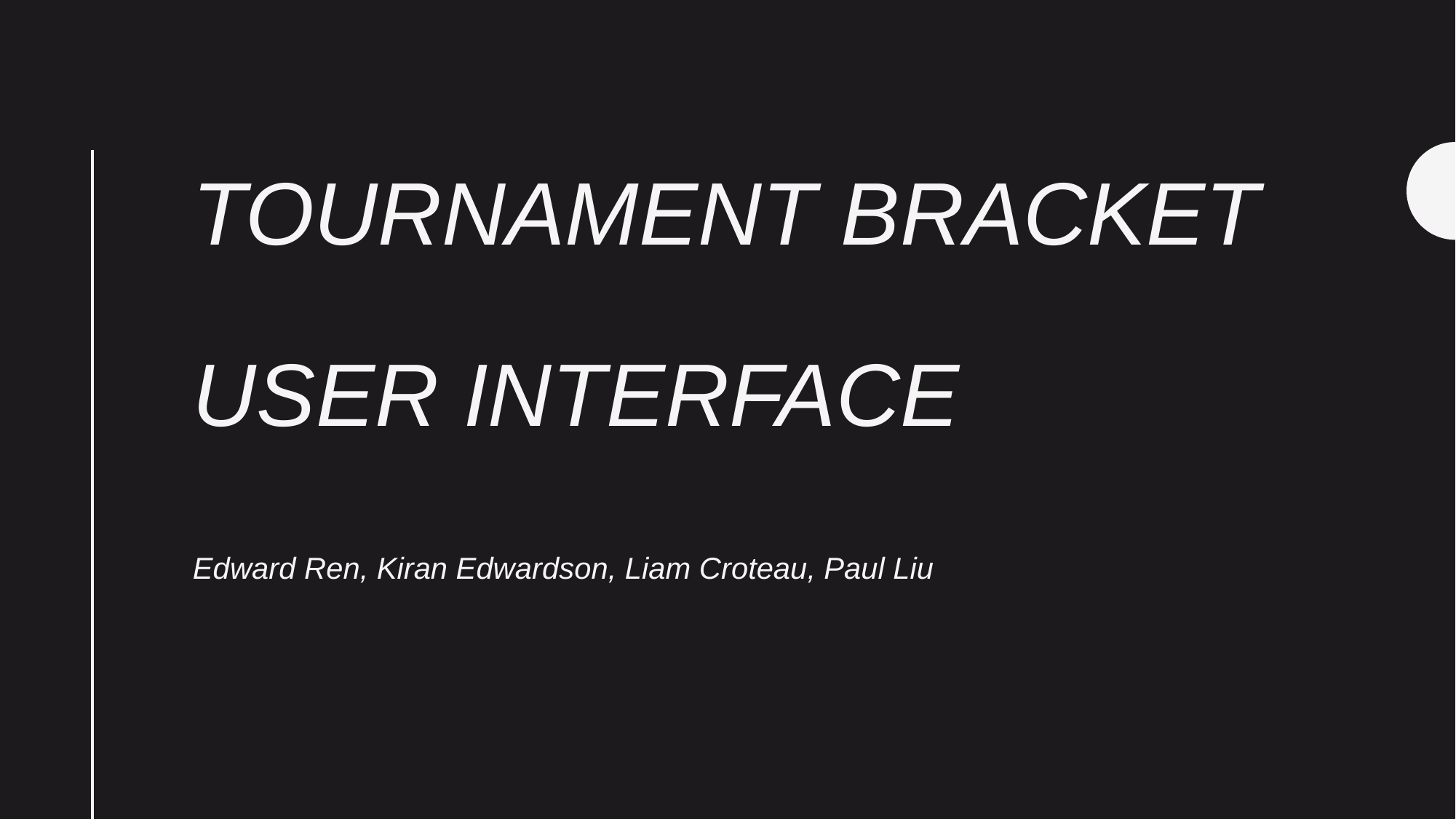

# Tournament Bracket User Interface
Edward Ren, Kiran Edwardson, Liam Croteau, Paul Liu